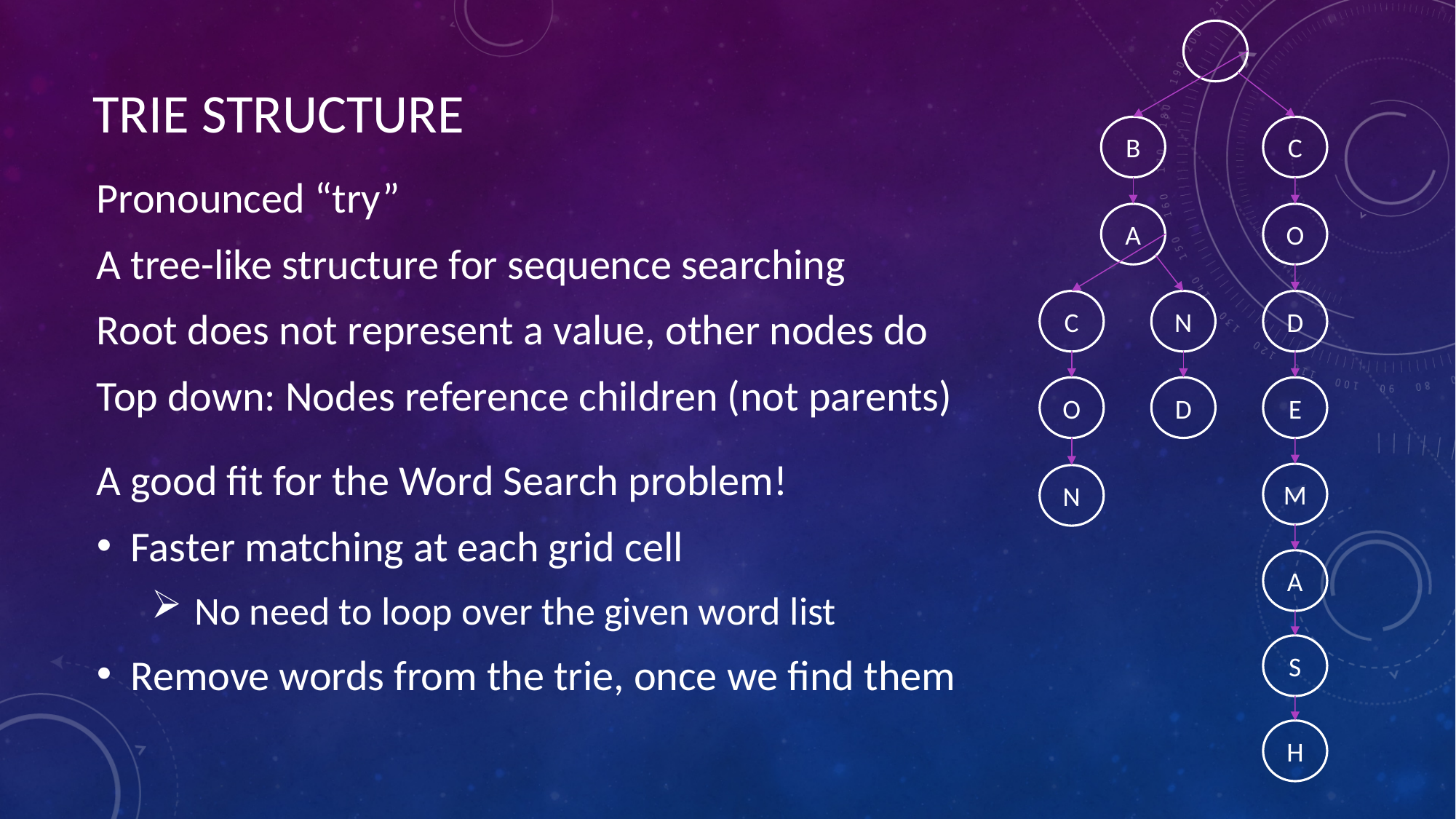

# Trie structure
B
C
Pronounced “try”
A tree-like structure for sequence searching
Root does not represent a value, other nodes do
Top down: Nodes reference children (not parents)
A good fit for the Word Search problem!
Faster matching at each grid cell
 No need to loop over the given word list
Remove words from the trie, once we find them
A
O
C
N
D
O
D
E
M
N
A
S
H